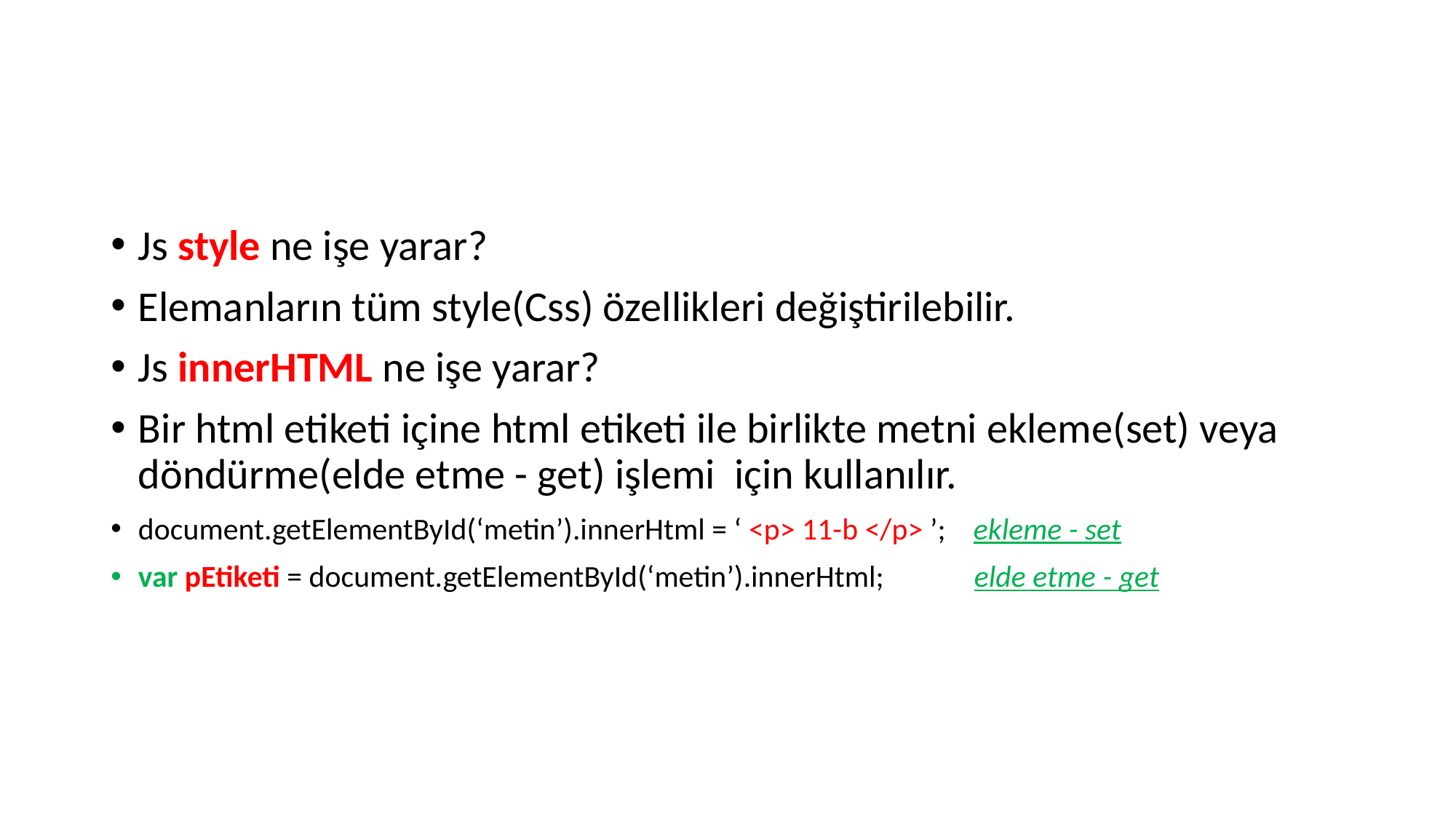

#
Js style ne işe yarar?
Elemanların tüm style(Css) özellikleri değiştirilebilir.
Js innerHTML ne işe yarar?
Bir html etiketi içine html etiketi ile birlikte metni ekleme(set) veya döndürme(elde etme - get) işlemi  için kullanılır.
document.getElementById(‘metin’).innerHtml = ‘ <p> 11-b </p> ’;    ekleme - set
var pEtiketi = document.getElementById(‘metin’).innerHtml;             elde etme - get